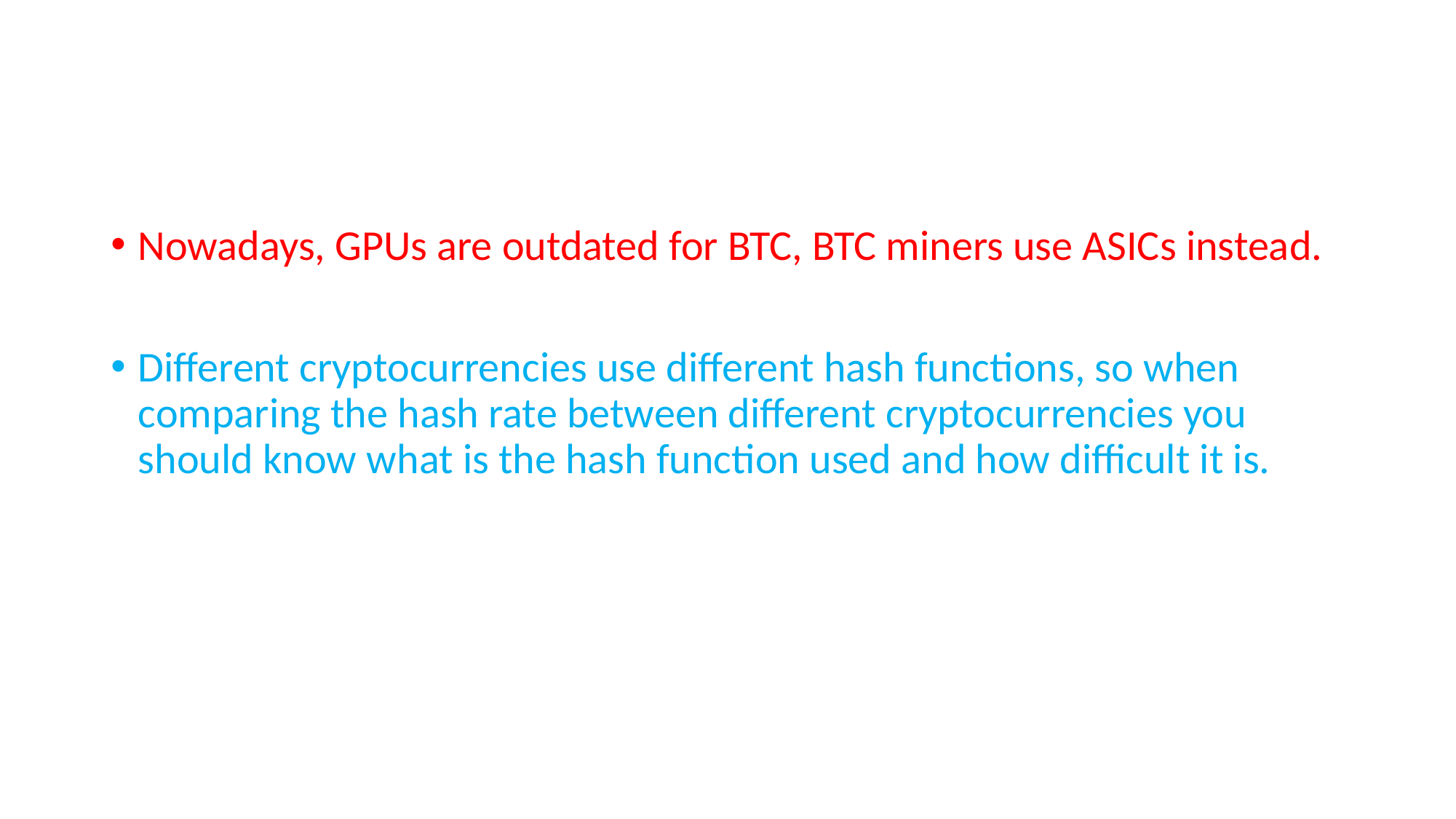

#
Nowadays, GPUs are outdated for BTC, BTC miners use ASICs instead.

Different cryptocurrencies use different hash functions, so when comparing the hash rate between different cryptocurrencies you should know what is the hash function used and how difficult it is.